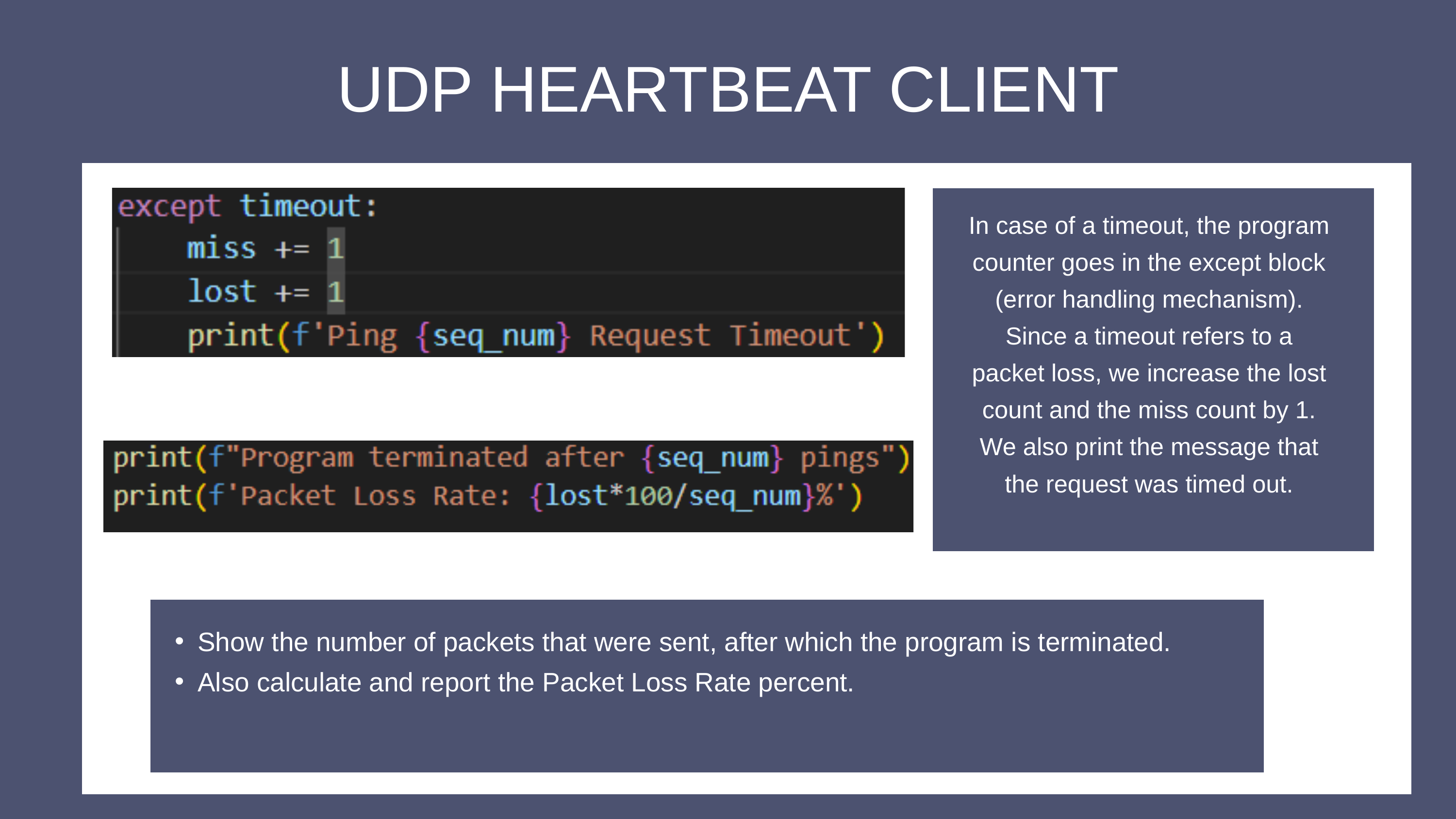

UDP HEARTBEAT CLIENT

In case of a timeout, the program counter goes in the except block (error handling mechanism). Since a timeout refers to a packet loss, we increase the lost count and the miss count by 1. We also print the message that the request was timed out.

Show the number of packets that were sent, after which the program is terminated.
Also calculate and report the Packet Loss Rate percent.